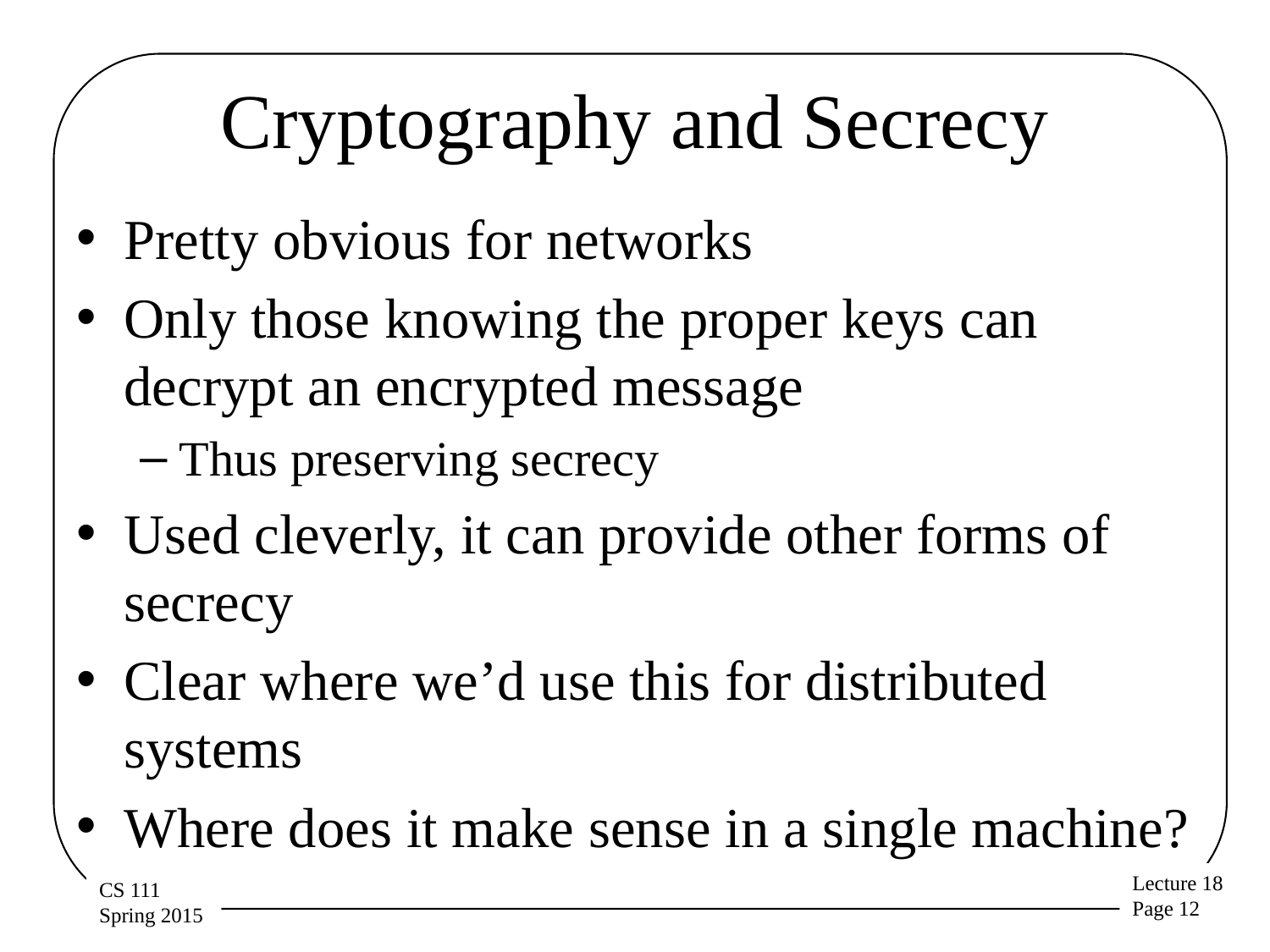

# Cryptography and Secrecy
Pretty obvious for networks
Only those knowing the proper keys can decrypt an encrypted message
Thus preserving secrecy
Used cleverly, it can provide other forms of secrecy
Clear where we’d use this for distributed systems
Where does it make sense in a single machine?